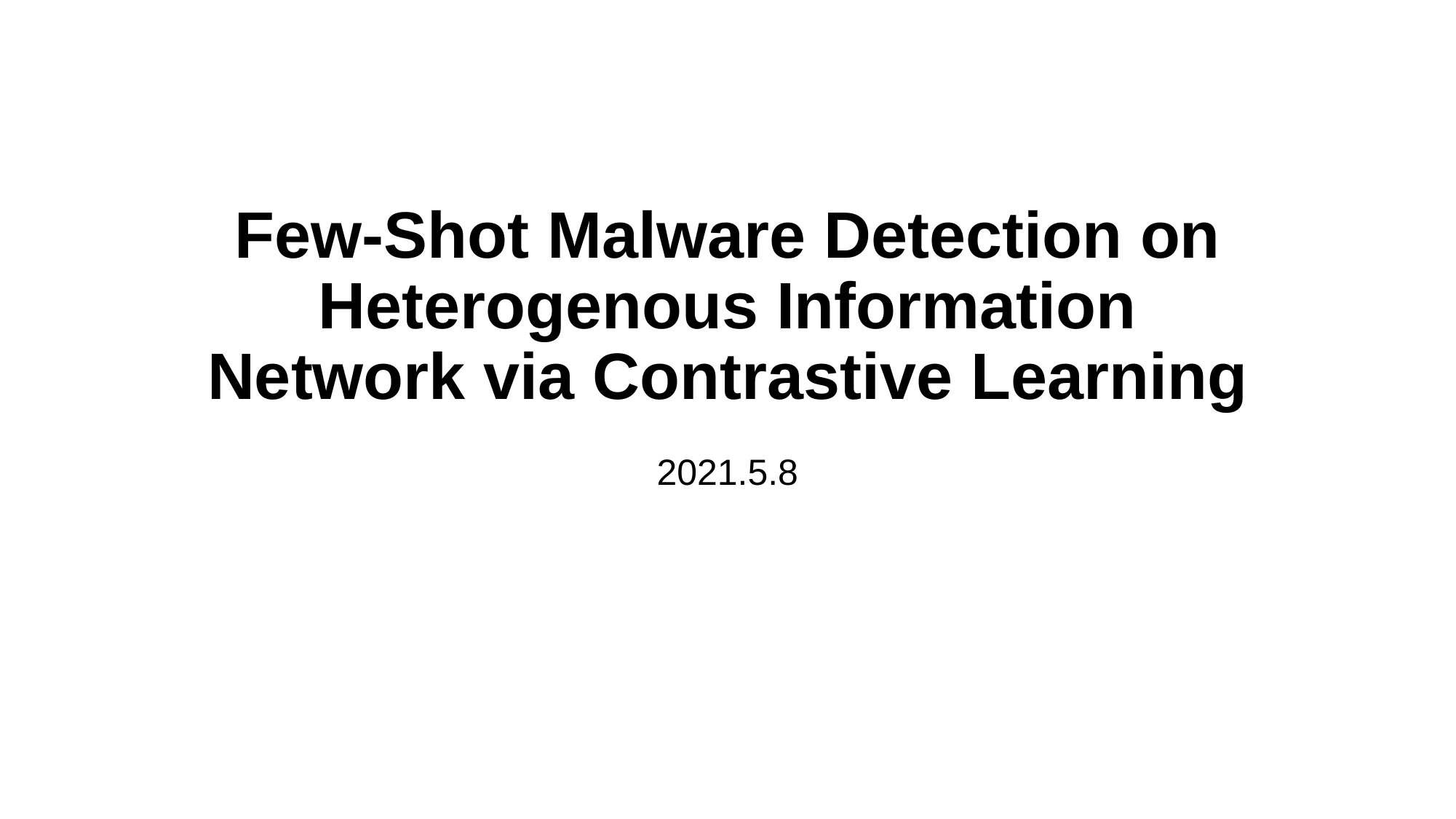

# Few-Shot Malware Detection on Heterogenous Information Network via Contrastive Learning
2021.5.8